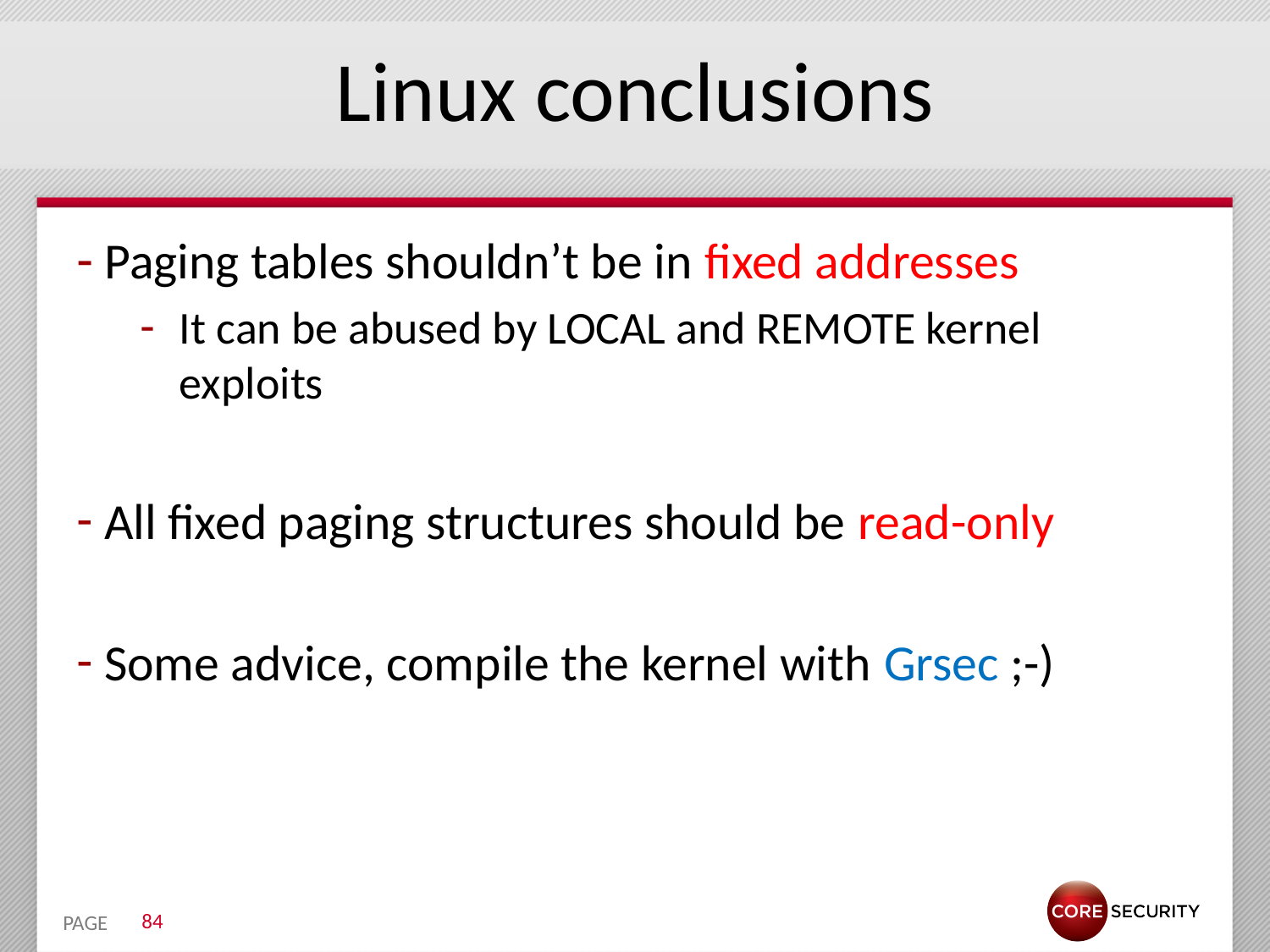

# Linux conclusions
 Paging tables shouldn’t be in fixed addresses
It can be abused by LOCAL and REMOTE kernel exploits

 All fixed paging structures should be read-only

 Some advice, compile the kernel with Grsec ;-)
84